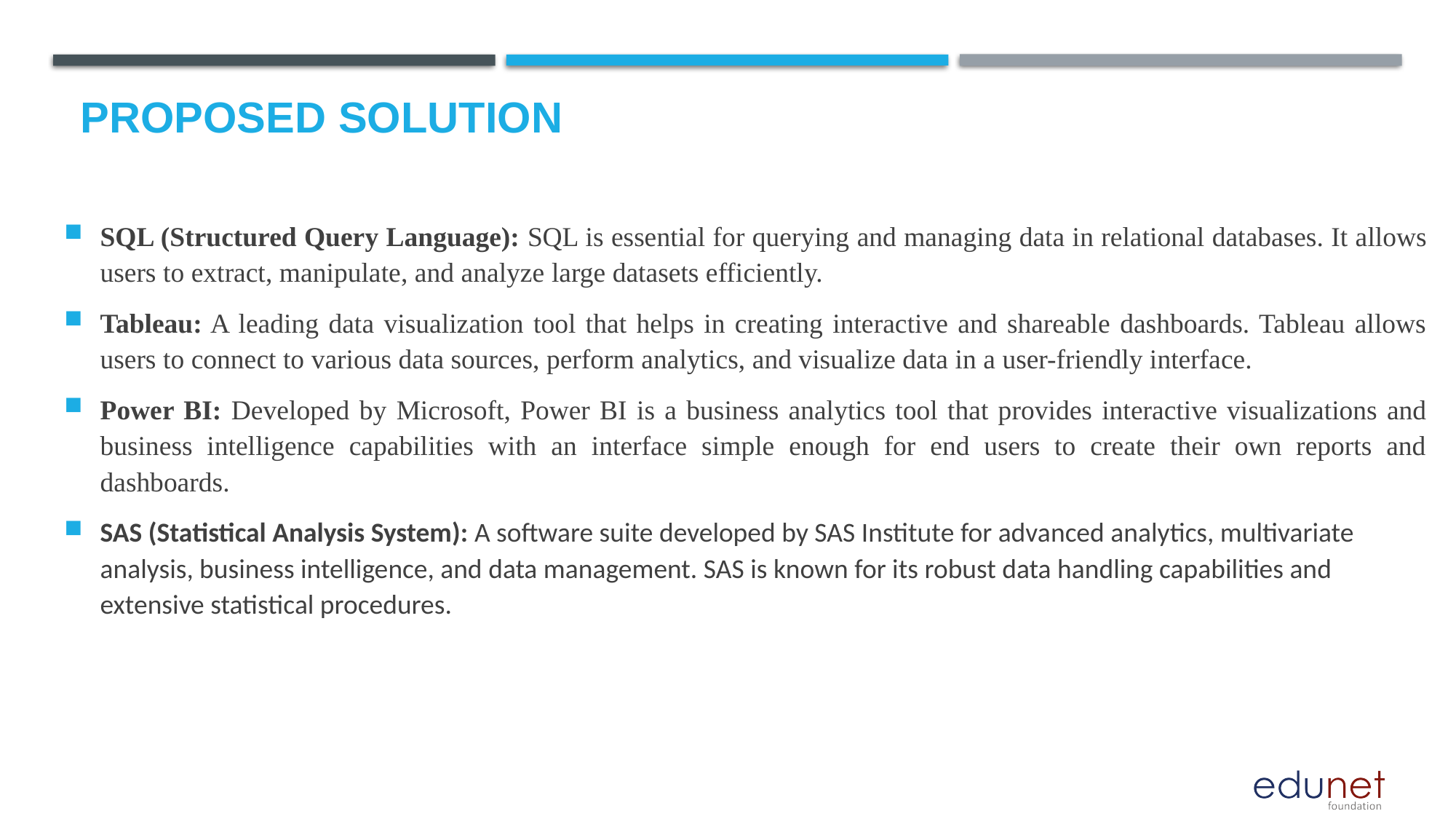

# Proposed Solution

SQL (Structured Query Language): SQL is essential for querying and managing data in relational databases. It allows users to extract, manipulate, and analyze large datasets efficiently.
Tableau: A leading data visualization tool that helps in creating interactive and shareable dashboards. Tableau allows users to connect to various data sources, perform analytics, and visualize data in a user-friendly interface.
Power BI: Developed by Microsoft, Power BI is a business analytics tool that provides interactive visualizations and business intelligence capabilities with an interface simple enough for end users to create their own reports and dashboards.
SAS (Statistical Analysis System): A software suite developed by SAS Institute for advanced analytics, multivariate analysis, business intelligence, and data management. SAS is known for its robust data handling capabilities and extensive statistical procedures.